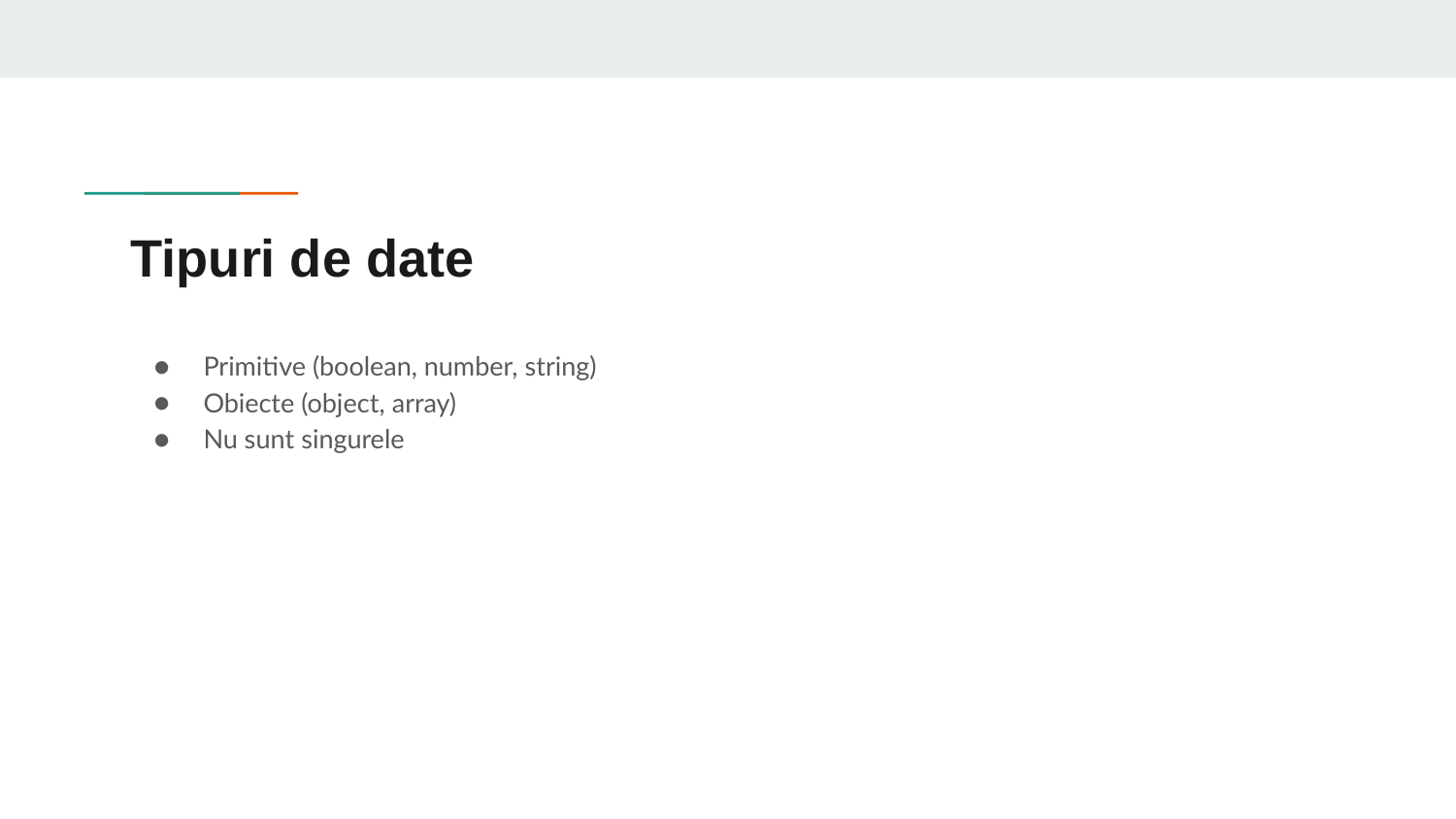

# Tipuri de date
Primitive (boolean, number, string)
Obiecte (object, array)
Nu sunt singurele